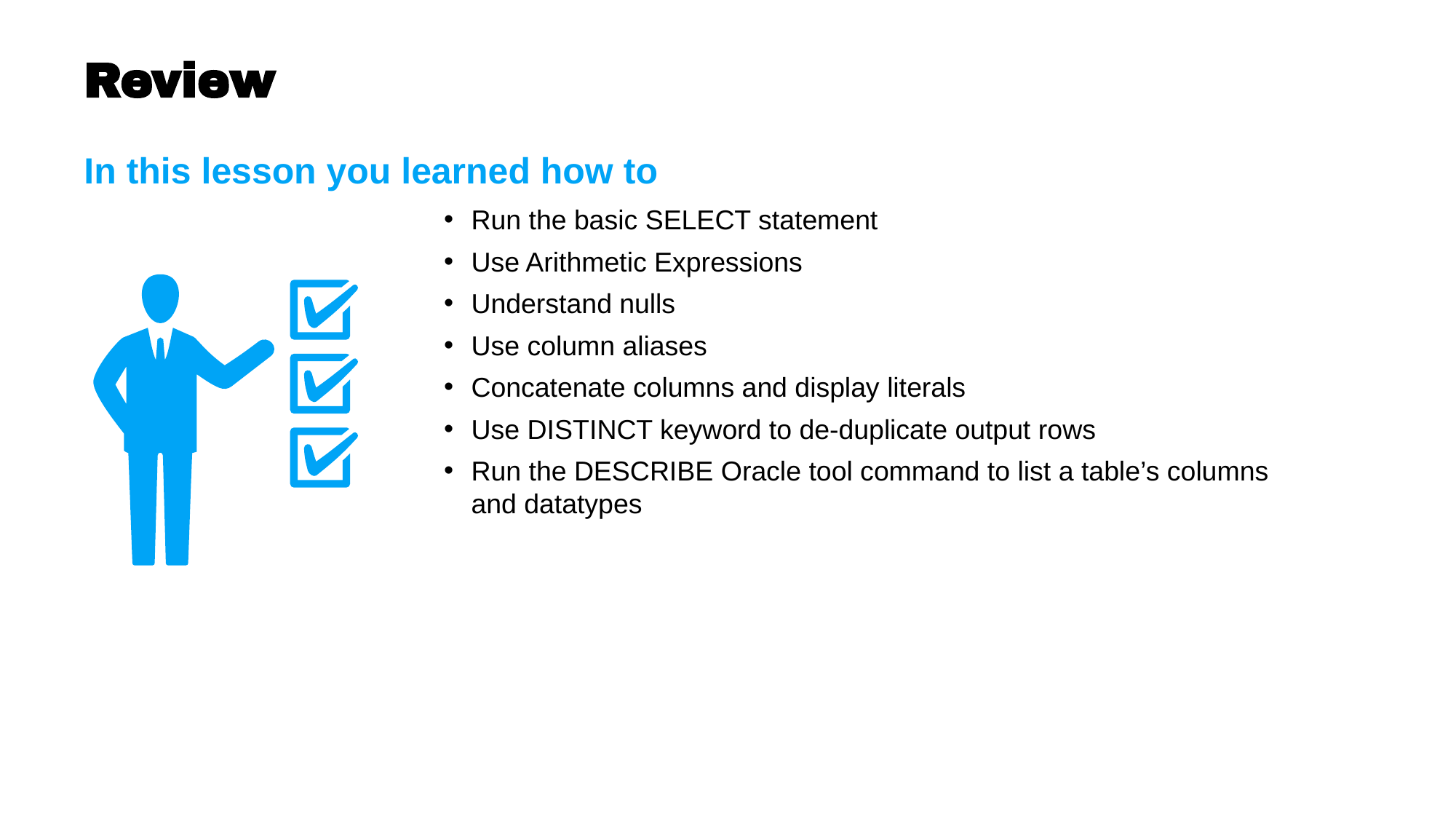

# Review
In this lesson you learned how to
Run the basic SELECT statement
Use Arithmetic Expressions
Understand nulls
Use column aliases
Concatenate columns and display literals
Use DISTINCT keyword to de-duplicate output rows
Run the DESCRIBE Oracle tool command to list a table’s columns and datatypes